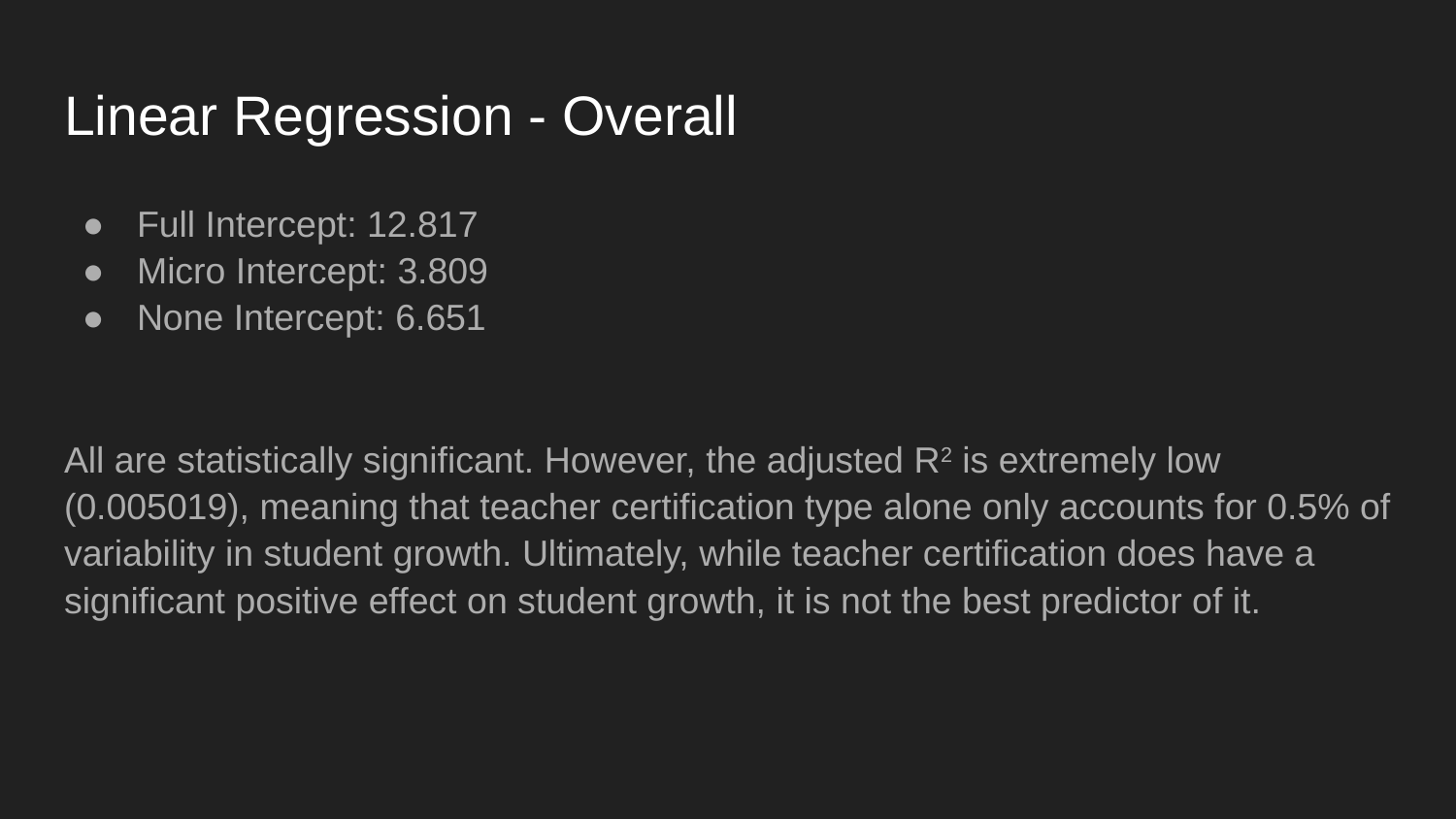

# Linear Regression - Overall
Full Intercept: 12.817
Micro Intercept: 3.809
None Intercept: 6.651

All are statistically significant. However, the adjusted R2 is extremely low (0.005019), meaning that teacher certification type alone only accounts for 0.5% of variability in student growth. Ultimately, while teacher certification does have a significant positive effect on student growth, it is not the best predictor of it.